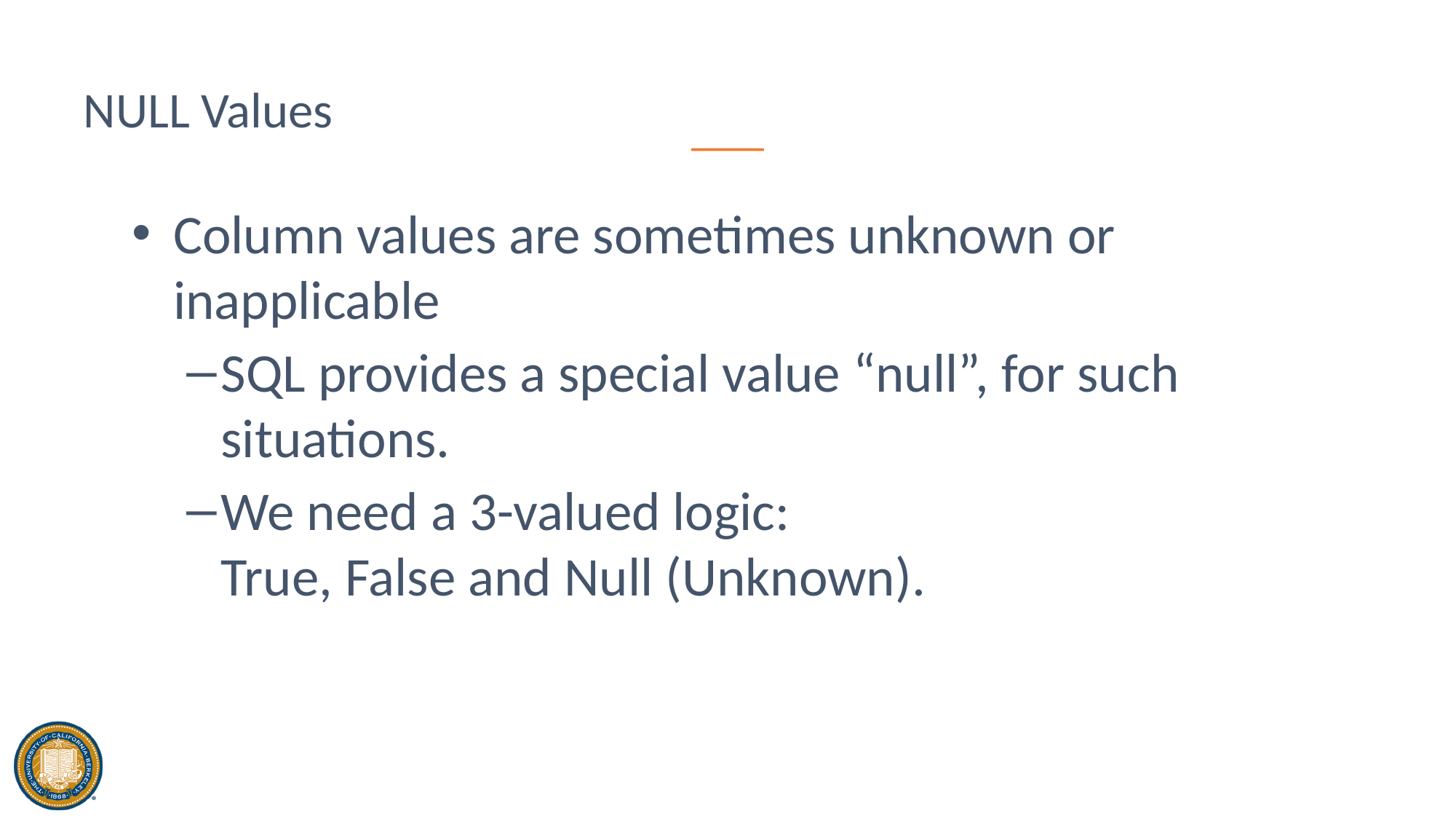

# NULL Values

Column values are sometimes unknown or inapplicable
SQL provides a special value “null”, for such situations.
We need a 3-valued logic:
True, False and Null (Unknown).